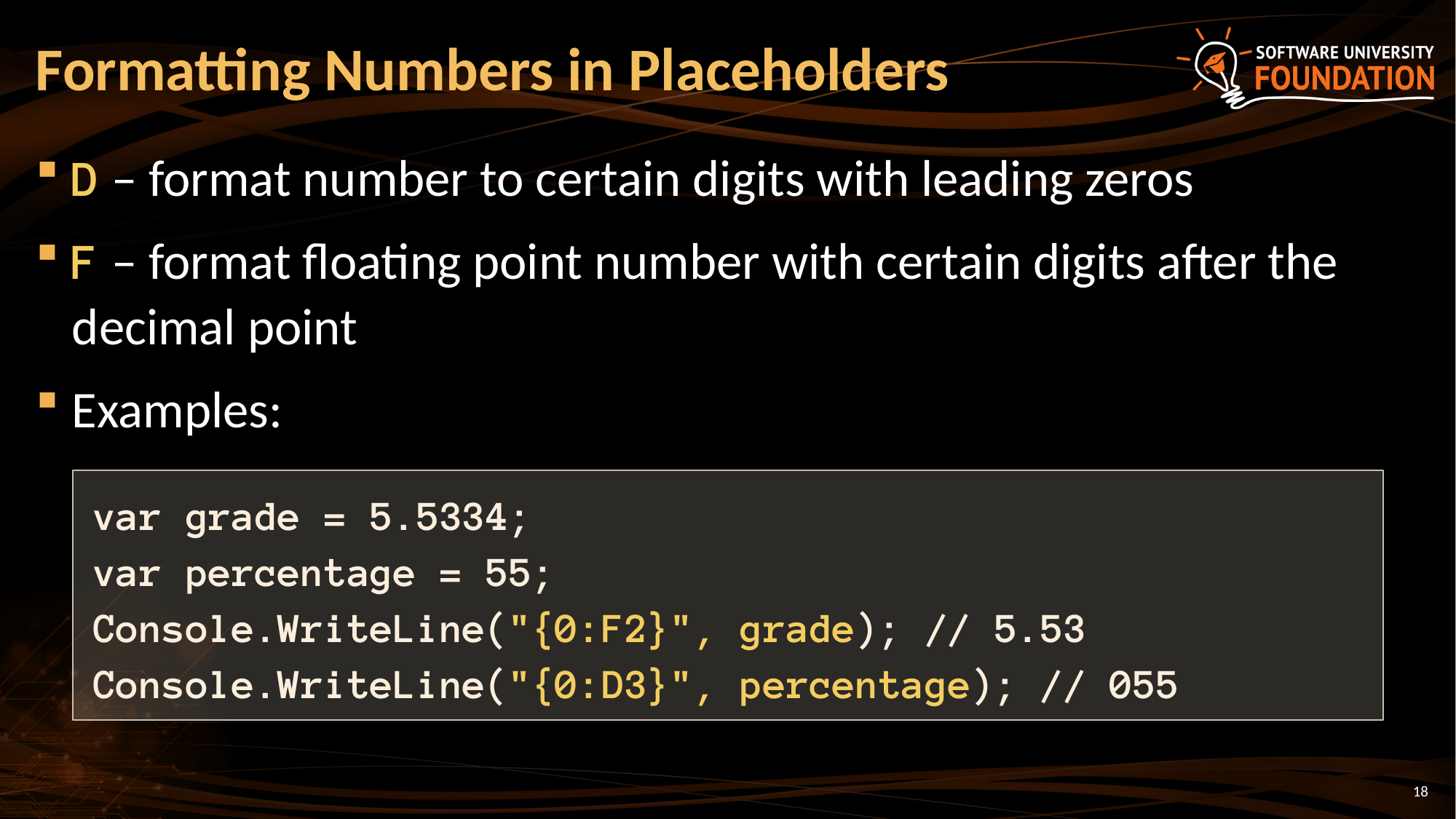

# Formatting Numbers in Placeholders
D – format number to certain digits with leading zeros
F – format floating point number with certain digits after the decimal point
Examples:
var grade = 5.5334;
var percentage = 55;
Console.WriteLine("{0:F2}", grade); // 5.53
Console.WriteLine("{0:D3}", percentage); // 055
18